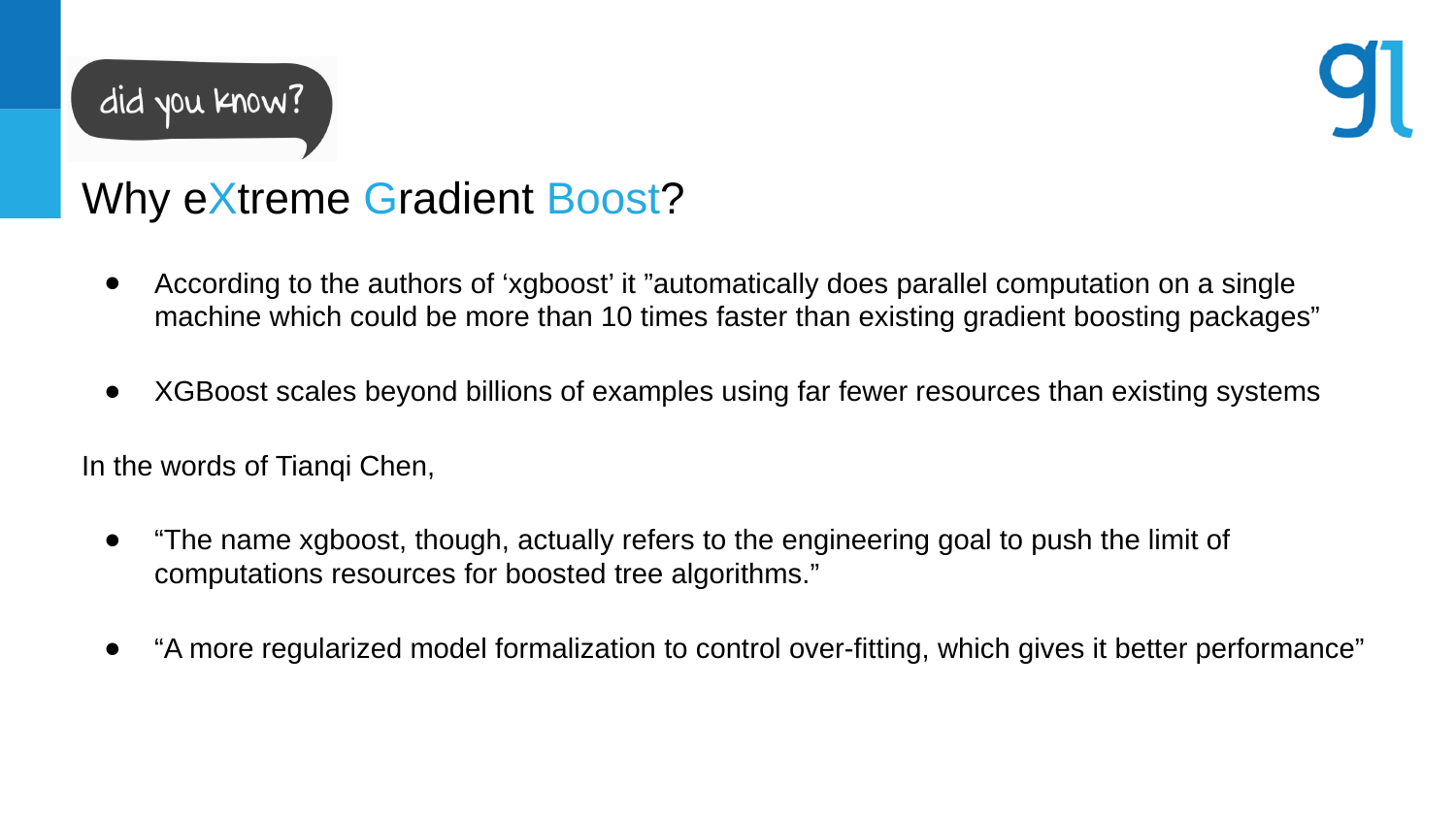

Why eXtreme Gradient Boost?
According to the authors of ‘xgboost’ it ”automatically does parallel computation on a single machine which could be more than 10 times faster than existing gradient boosting packages”
XGBoost scales beyond billions of examples using far fewer resources than existing systems
In the words of Tianqi Chen,
“The name xgboost, though, actually refers to the engineering goal to push the limit of computations resources for boosted tree algorithms.”
“A more regularized model formalization to control over-fitting, which gives it better performance”